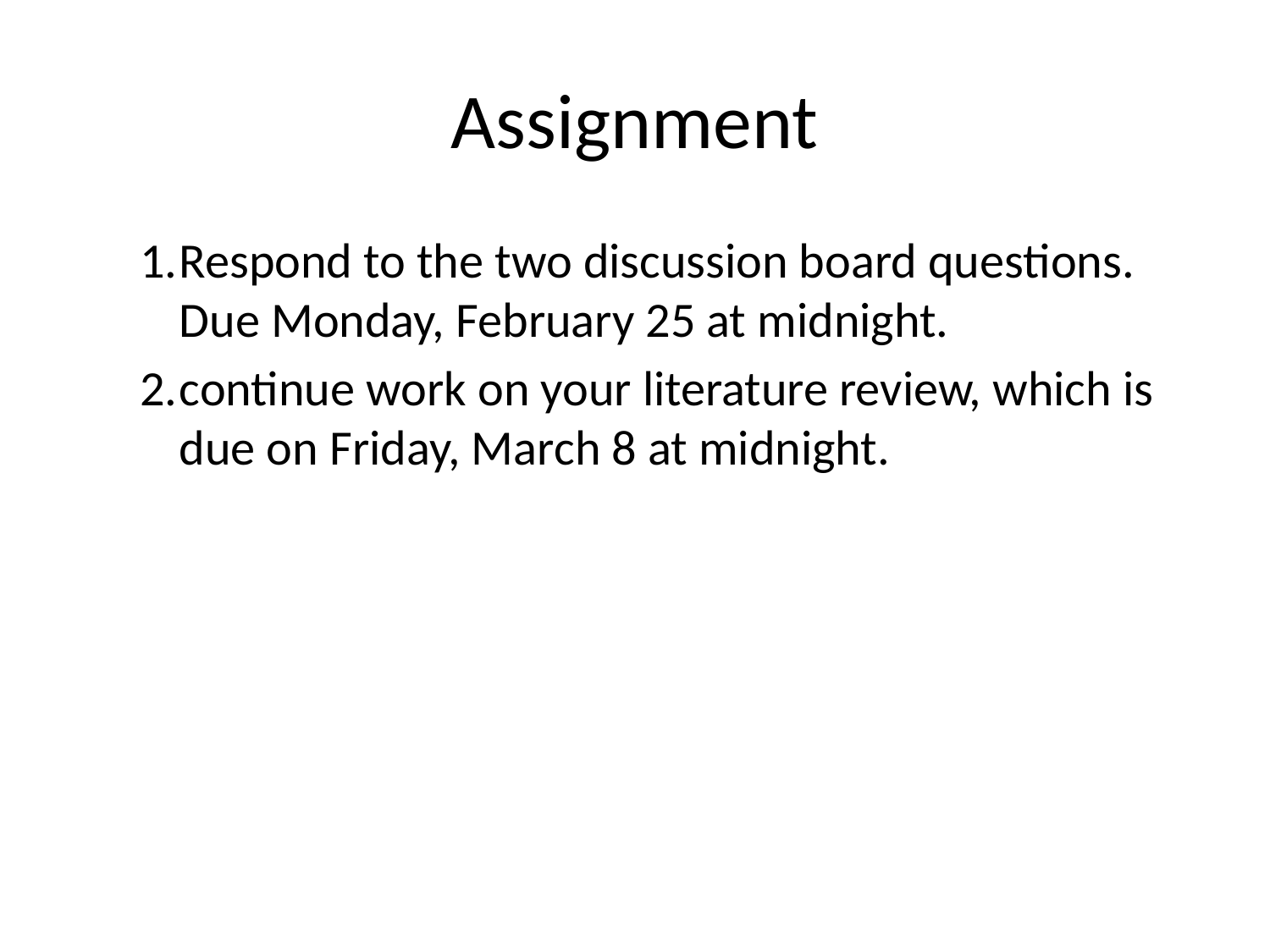

# Assignment
Respond to the two discussion board questions. Due Monday, February 25 at midnight.
continue work on your literature review, which is due on Friday, March 8 at midnight.